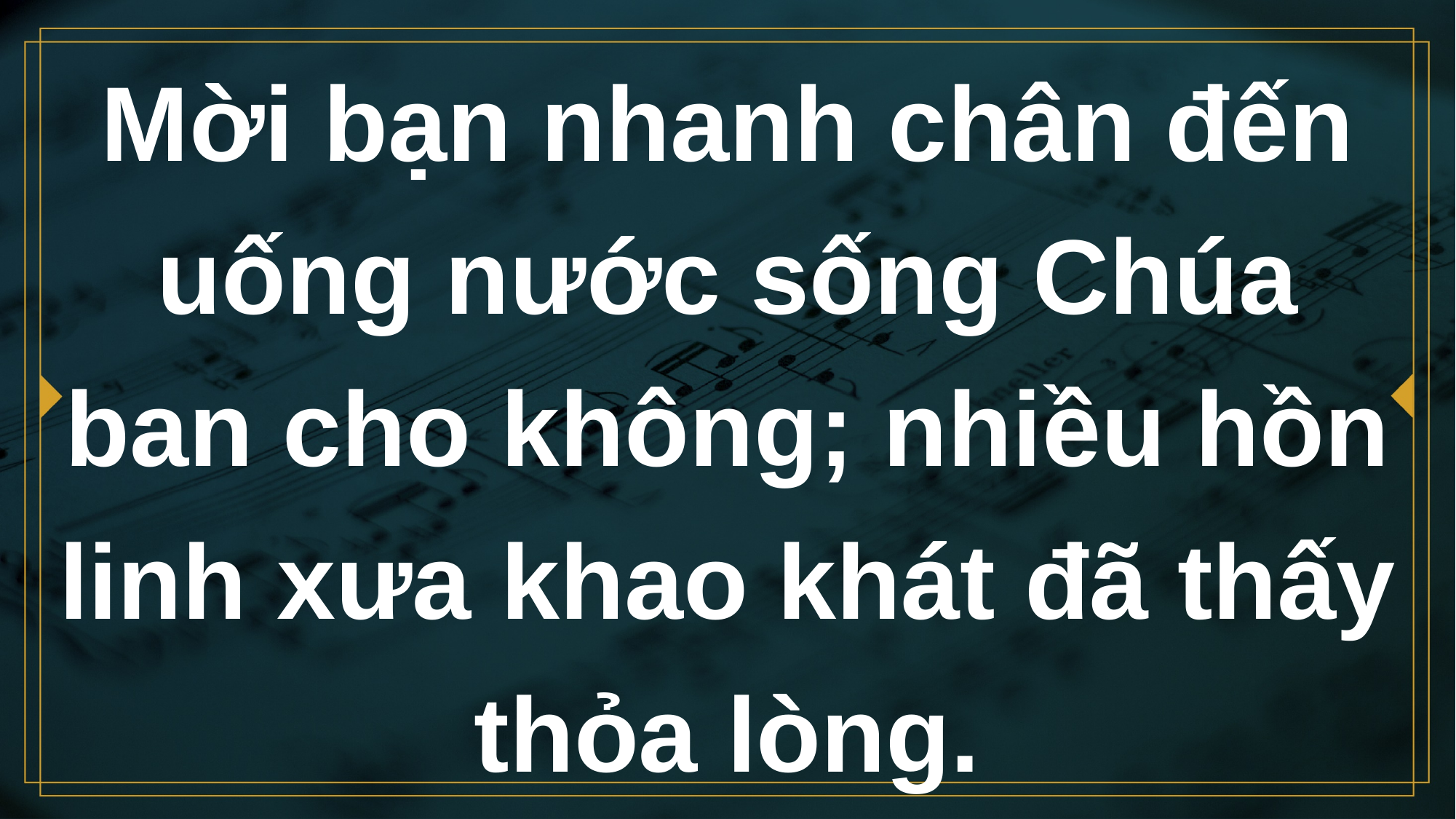

# Mời bạn nhanh chân đến uống nước sống Chúa ban cho không; nhiều hồn linh xưa khao khát đã thấy thỏa lòng.